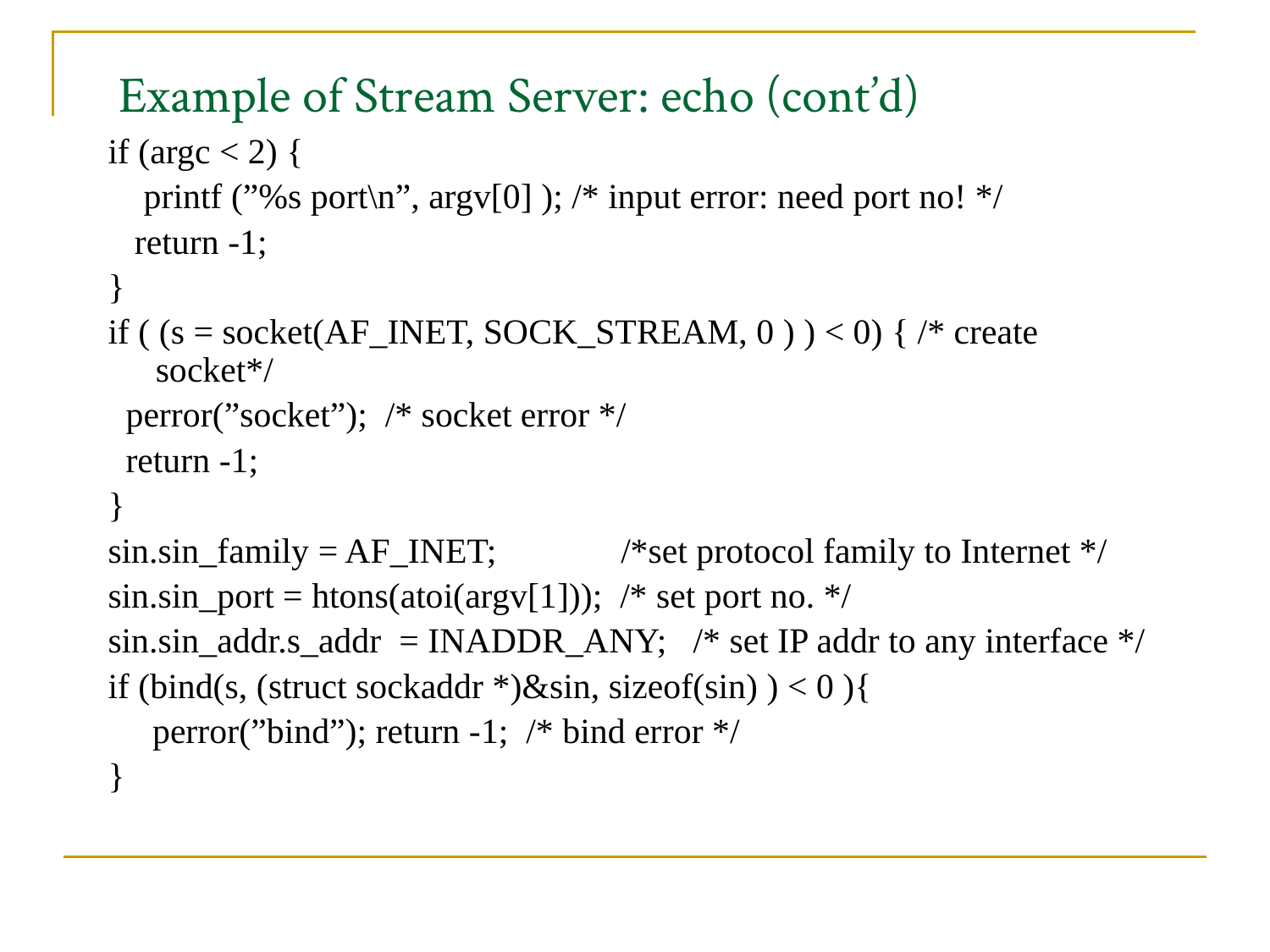

# Example of Stream Server: echo (cont’d)
if (argc < 2) {
    printf (”%s port\n”, argv[0] ); /* input error: need port no! */
   return -1;
}
if ( (s = socket(AF_INET, SOCK_STREAM, 0 ) ) < 0) { /* create socket*/
  perror(”socket”);  /* socket error */
  return -1;
}
sin.sin_family = AF_INET;              /*set protocol family to Internet */
sin.sin_port = htons(atoi(argv[1]));  /* set port no. */
sin.sin_addr.s_addr  = INADDR_ANY;   /* set IP addr to any interface */
if (bind(s, (struct sockaddr *)&sin, sizeof(sin) ) < 0 ){
     perror(”bind”); return -1;  /* bind error */
}